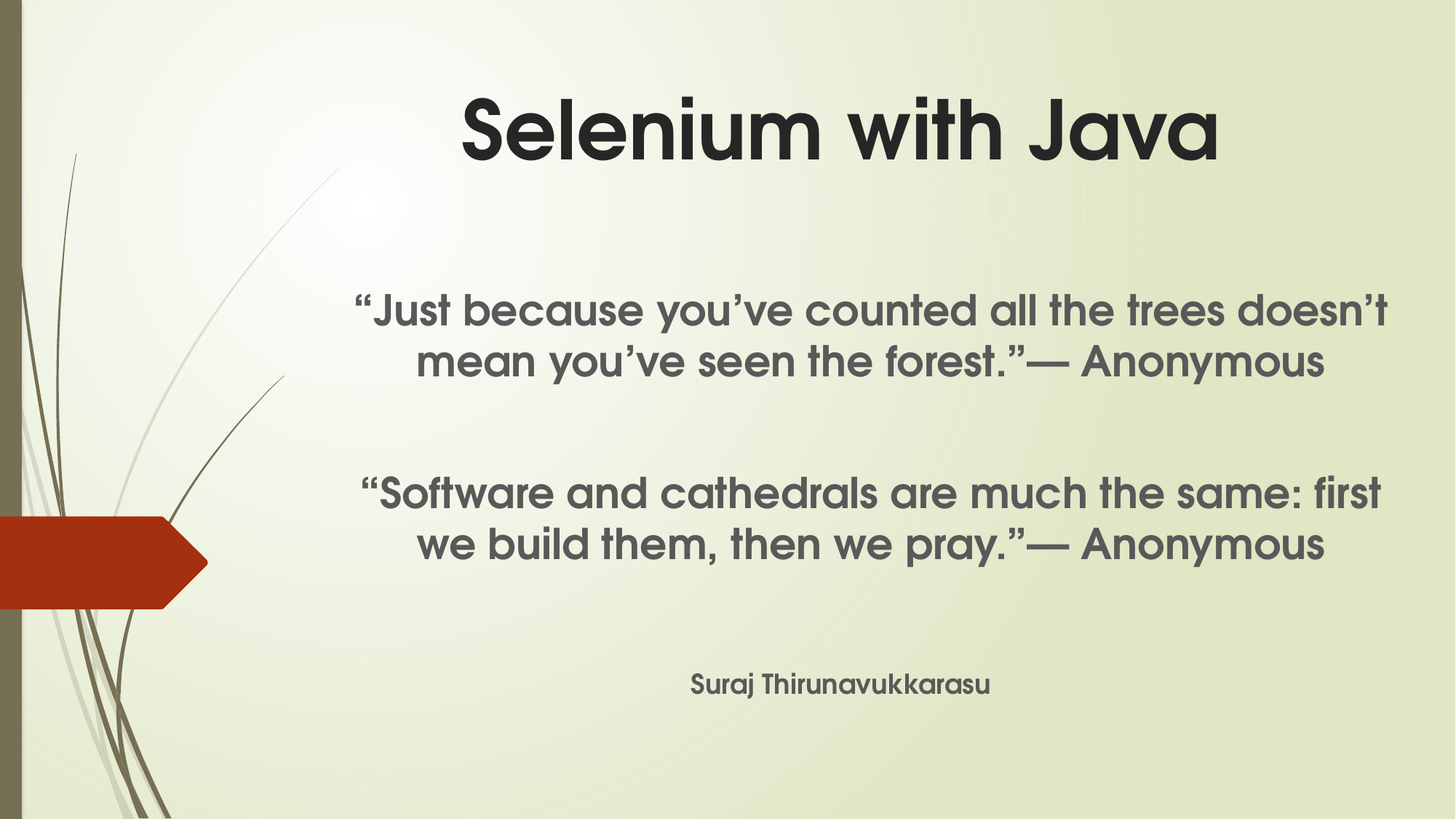

# Selenium with Java
“Just because you’ve counted all the trees doesn’t mean you’ve seen the forest.”— Anonymous
“Software and cathedrals are much the same: first we build them, then we pray.”— Anonymous
Suraj Thirunavukkarasu